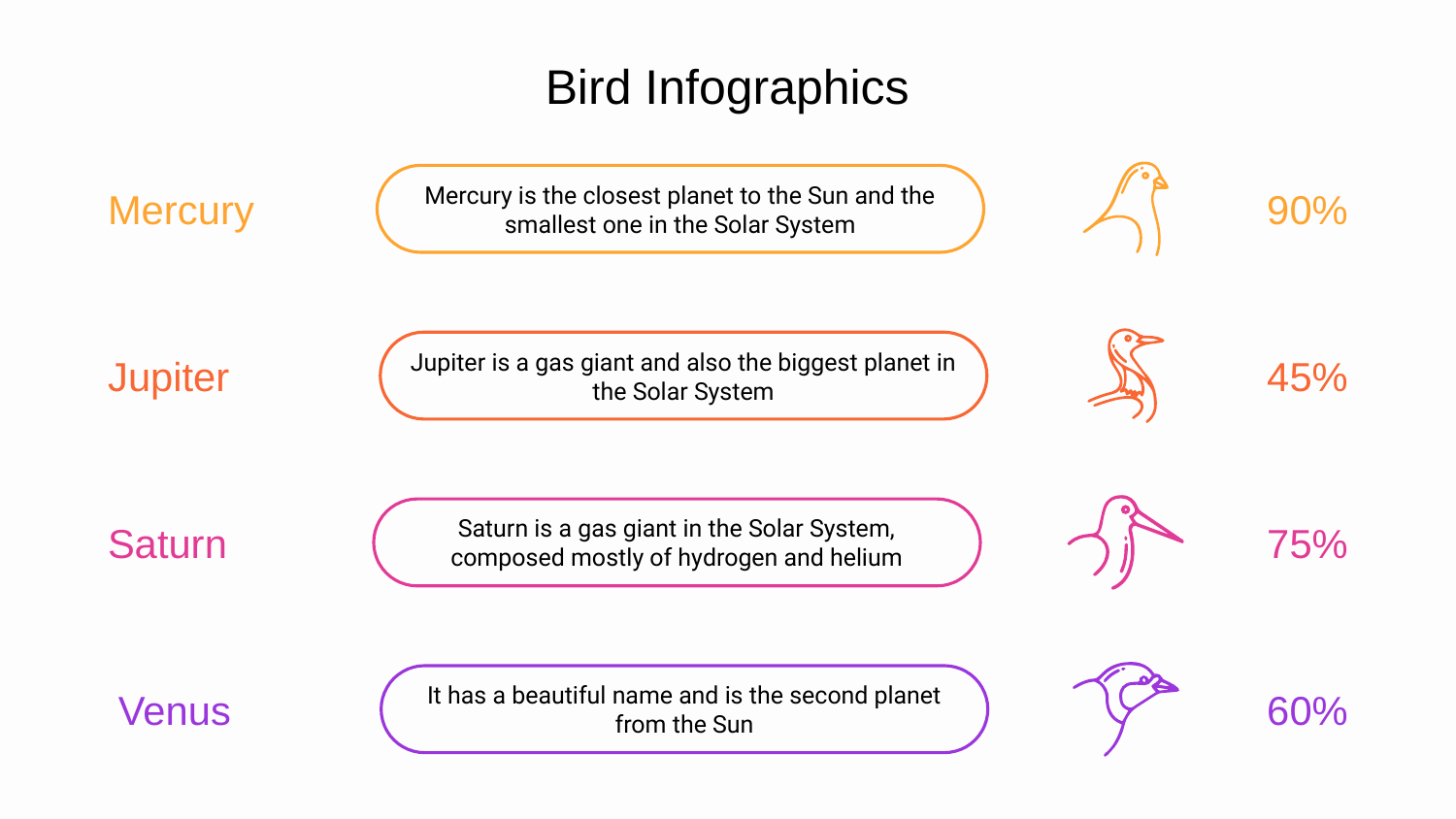

# Bird Infographics

Mercury is the closest planet to the Sun and the smallest one in the Solar System
Mercury
90%

Jupiter is a gas giant and also the biggest planet in the Solar System
Jupiter
45%

Saturn is a gas giant in the Solar System, composed mostly of hydrogen and helium
Saturn
75%

It has a beautiful name and is the second planet from the Sun
Venus
60%